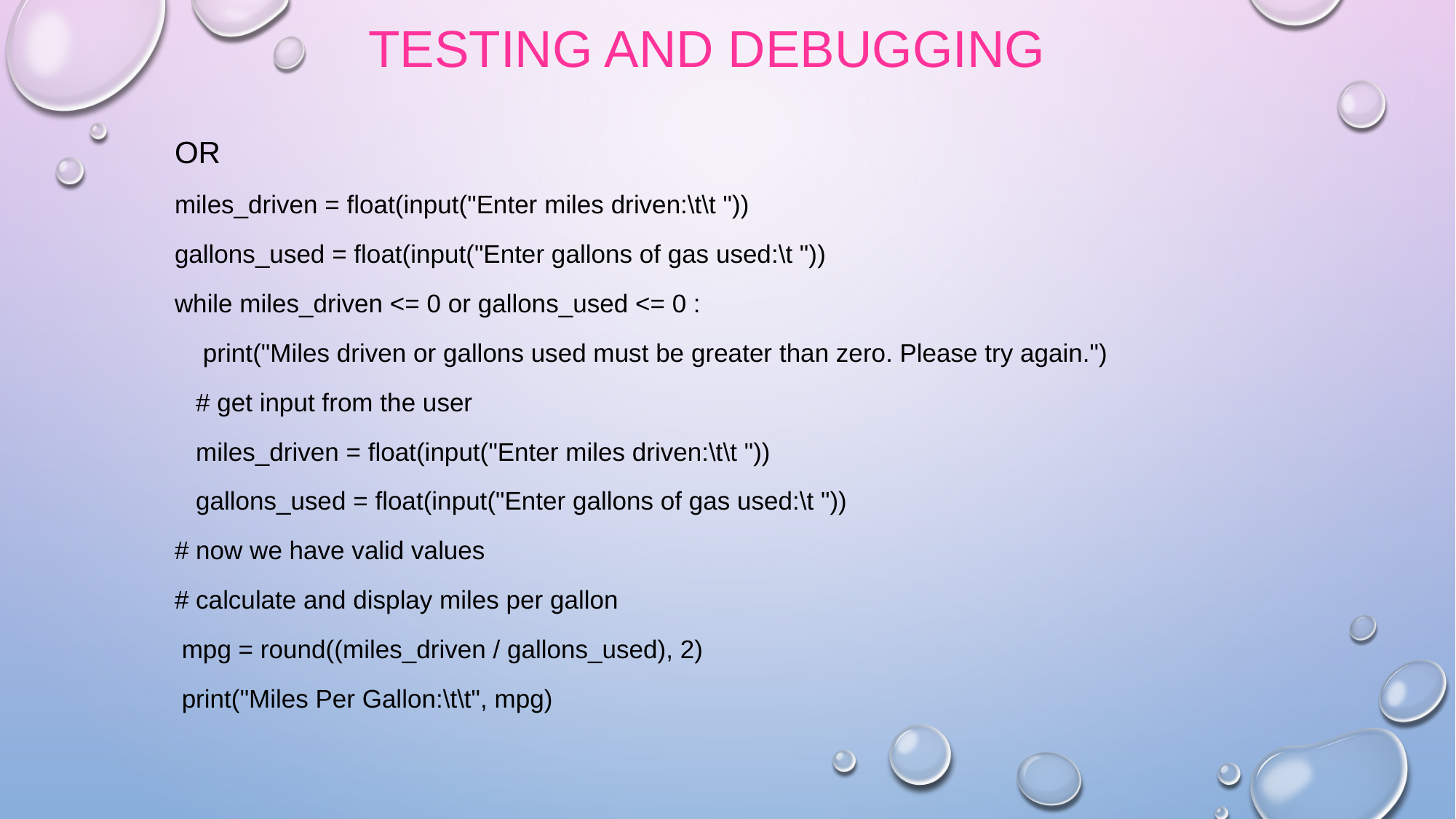

# Testing and debugging
OR
miles_driven = float(input("Enter miles driven:\t\t "))
gallons_used = float(input("Enter gallons of gas used:\t "))
while miles_driven <= 0 or gallons_used <= 0 :
    print("Miles driven or gallons used must be greater than zero. Please try again.")
   # get input from the user
   miles_driven = float(input("Enter miles driven:\t\t "))
   gallons_used = float(input("Enter gallons of gas used:\t "))
# now we have valid values
# calculate and display miles per gallon
 mpg = round((miles_driven / gallons_used), 2)
 print("Miles Per Gallon:\t\t", mpg)